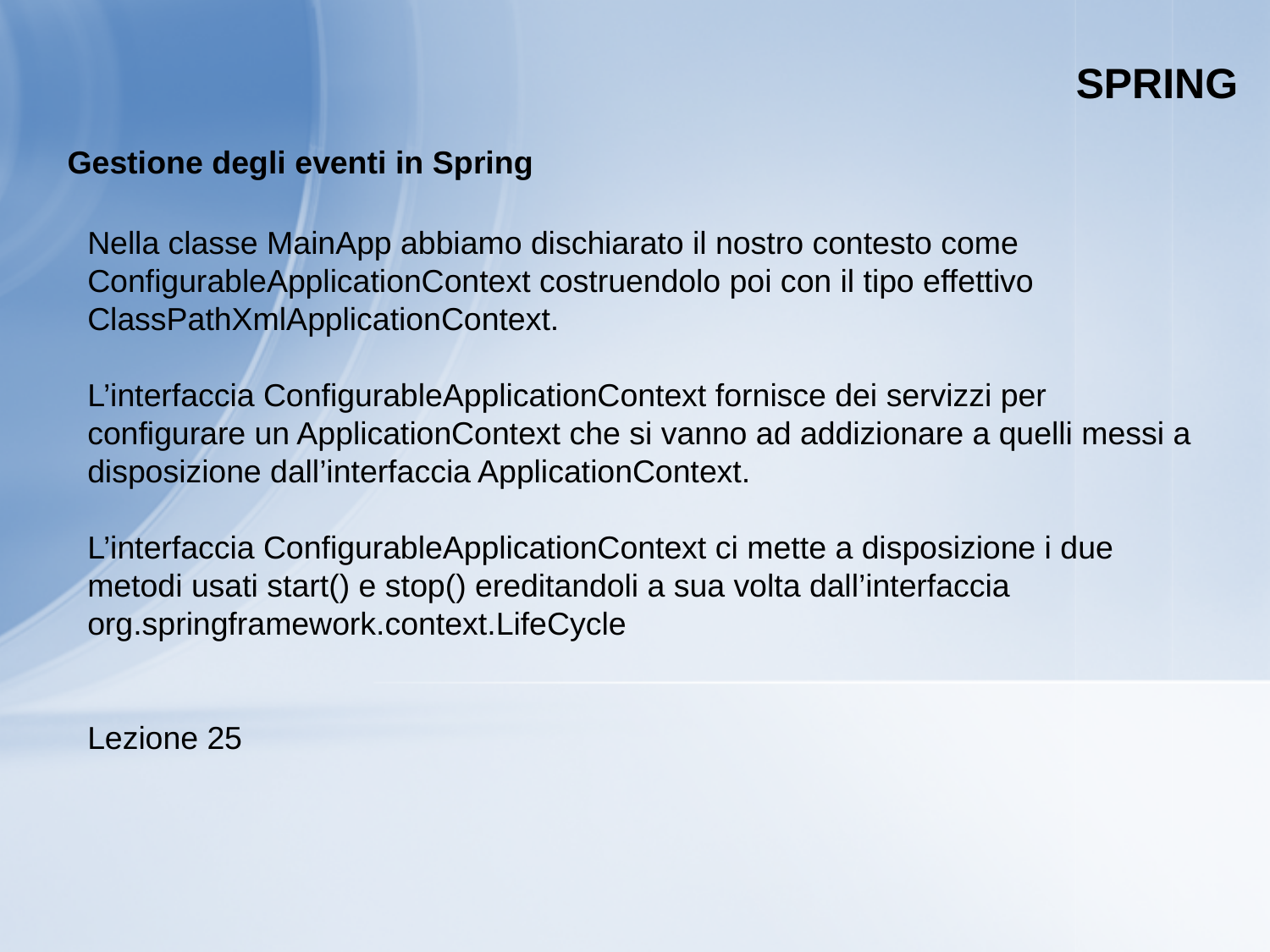

SPRING
Gestione degli eventi in Spring
Nella classe MainApp abbiamo dischiarato il nostro contesto come ConfigurableApplicationContext costruendolo poi con il tipo effettivo ClassPathXmlApplicationContext.

L’interfaccia ConfigurableApplicationContext fornisce dei servizzi per configurare un ApplicationContext che si vanno ad addizionare a quelli messi a disposizione dall’interfaccia ApplicationContext.

L’interfaccia ConfigurableApplicationContext ci mette a disposizione i due metodi usati start() e stop() ereditandoli a sua volta dall’interfaccia org.springframework.context.LifeCycle

Lezione 25